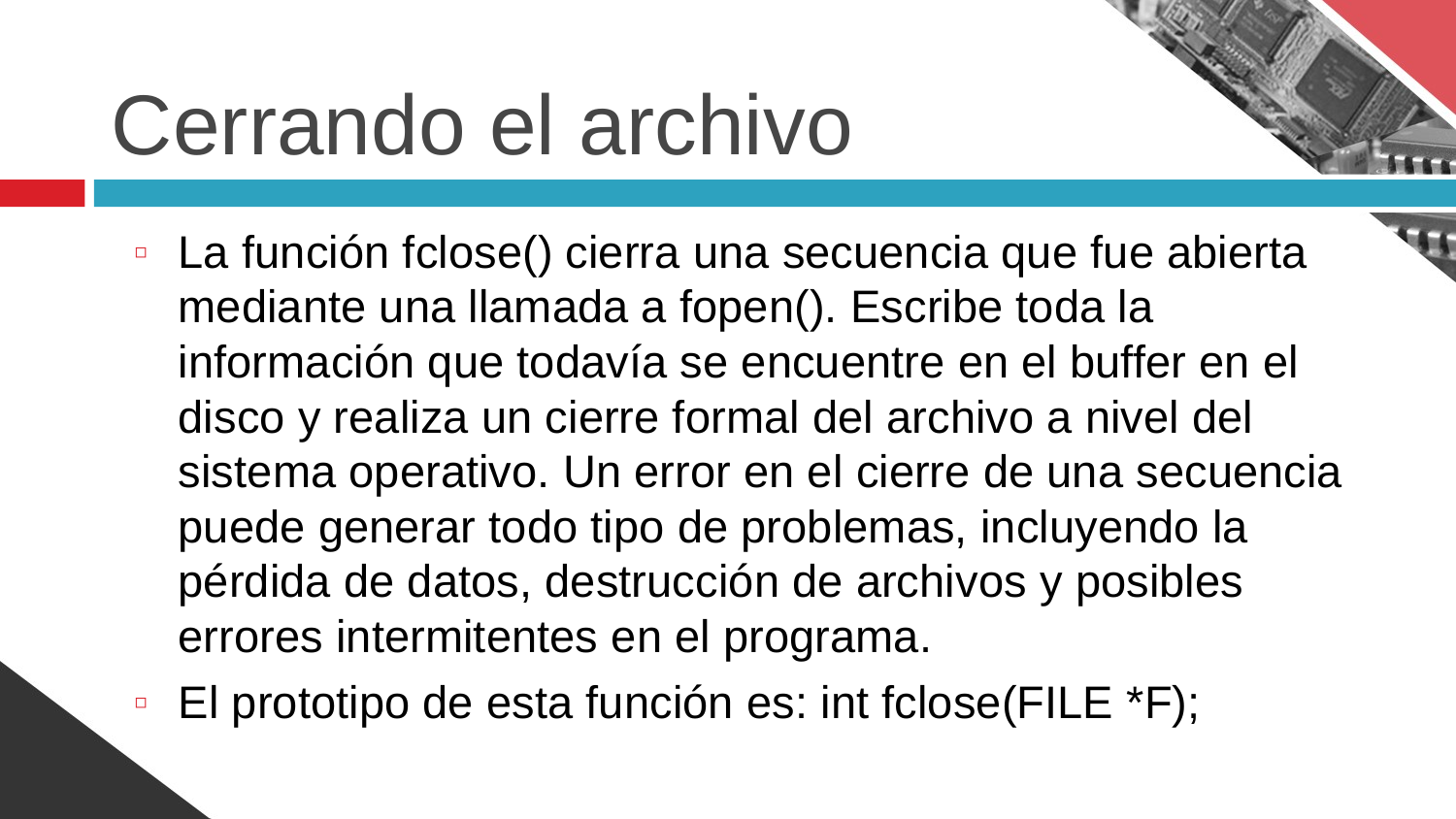

# Cerrando el archivo
La función fclose() cierra una secuencia que fue abierta mediante una llamada a fopen(). Escribe toda la información que todavía se encuentre en el buffer en el disco y realiza un cierre formal del archivo a nivel del sistema operativo. Un error en el cierre de una secuencia puede generar todo tipo de problemas, incluyendo la pérdida de datos, destrucción de archivos y posibles errores intermitentes en el programa.
El prototipo de esta función es: int fclose(FILE *F);